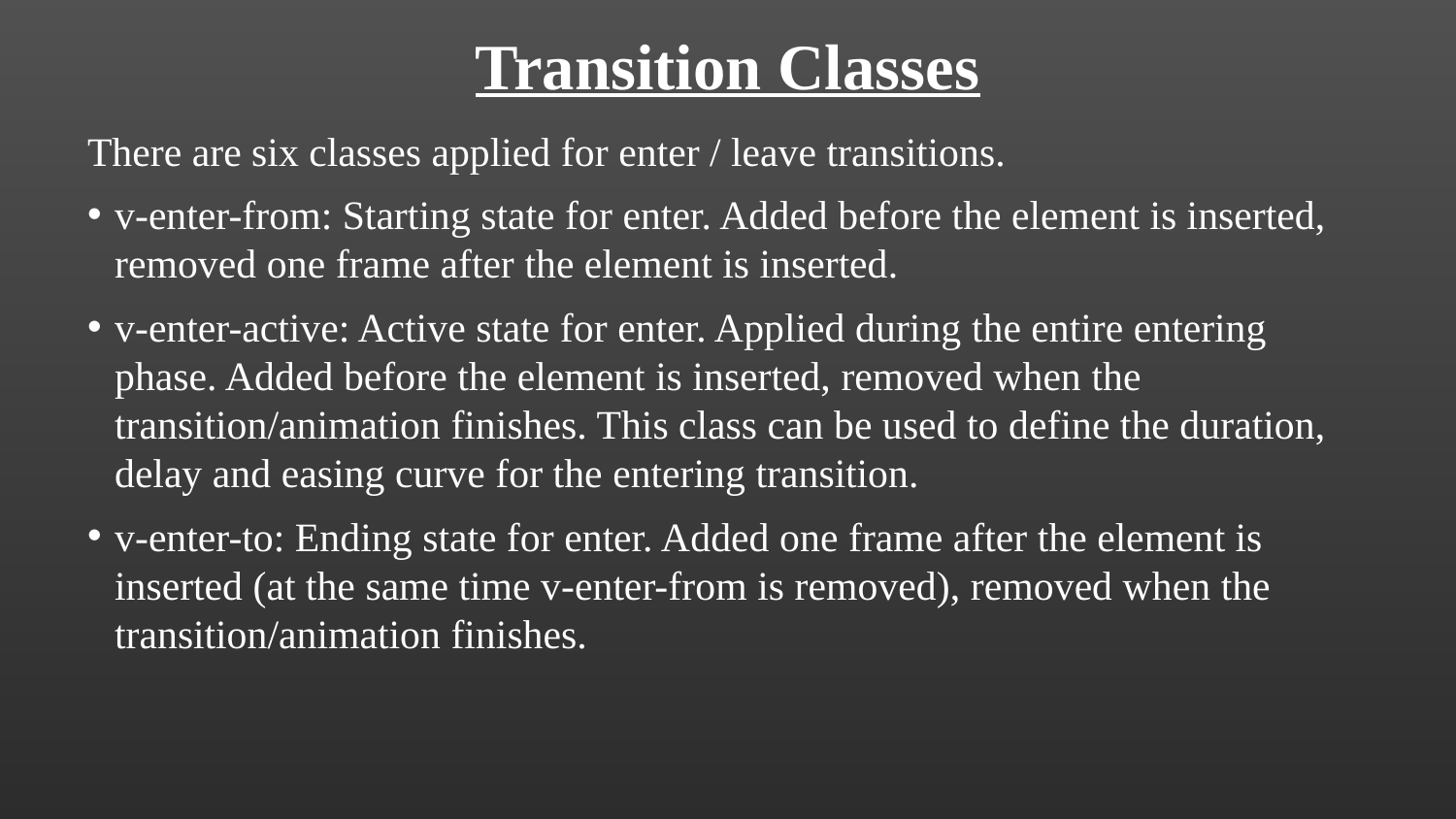

Transition Classes
There are six classes applied for enter / leave transitions.
v-enter-from: Starting state for enter. Added before the element is inserted, removed one frame after the element is inserted.
v-enter-active: Active state for enter. Applied during the entire entering phase. Added before the element is inserted, removed when the transition/animation finishes. This class can be used to define the duration, delay and easing curve for the entering transition.
v-enter-to: Ending state for enter. Added one frame after the element is inserted (at the same time v-enter-from is removed), removed when the transition/animation finishes.